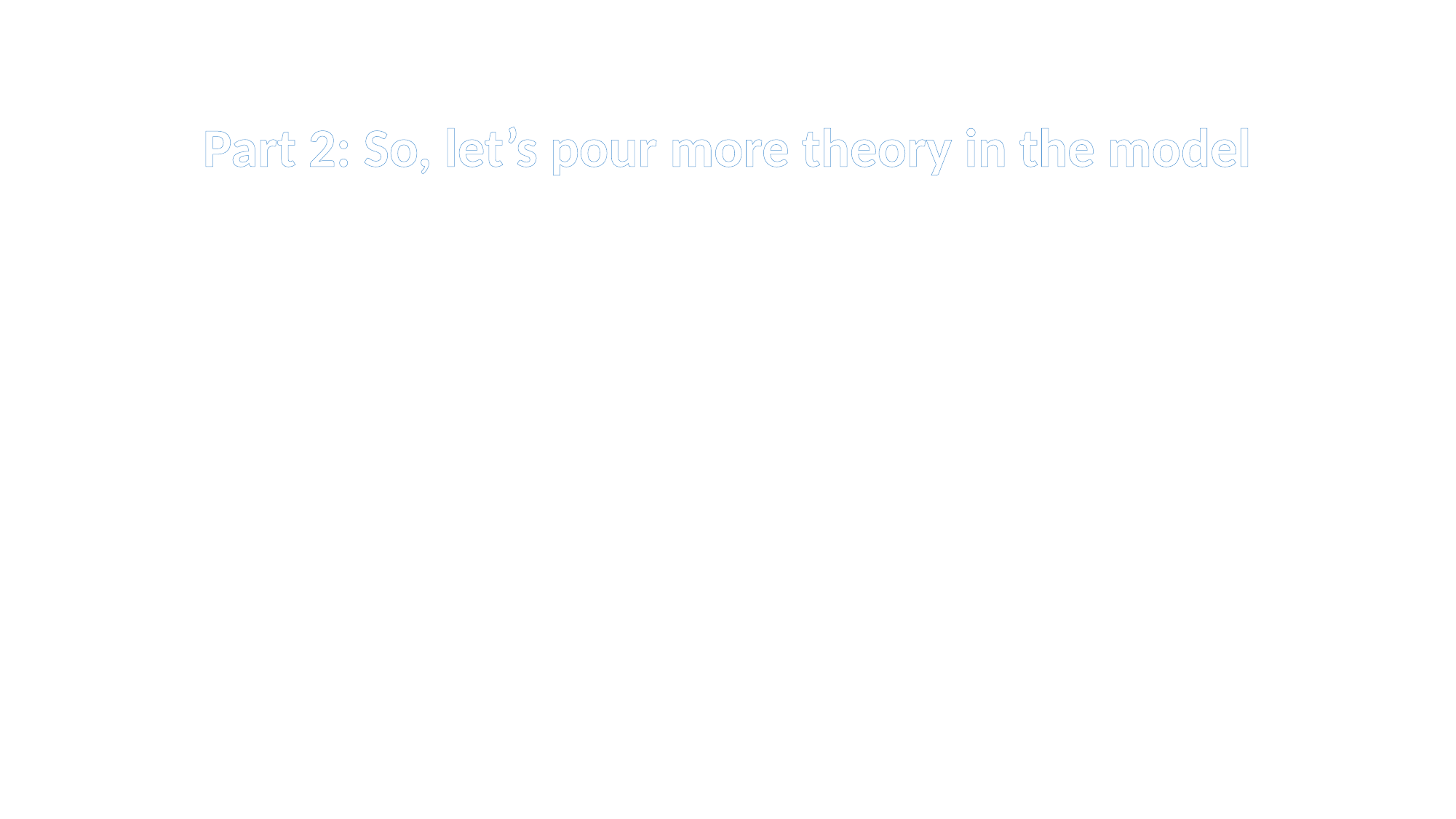

Part 2: So, let’s pour more theory in the model